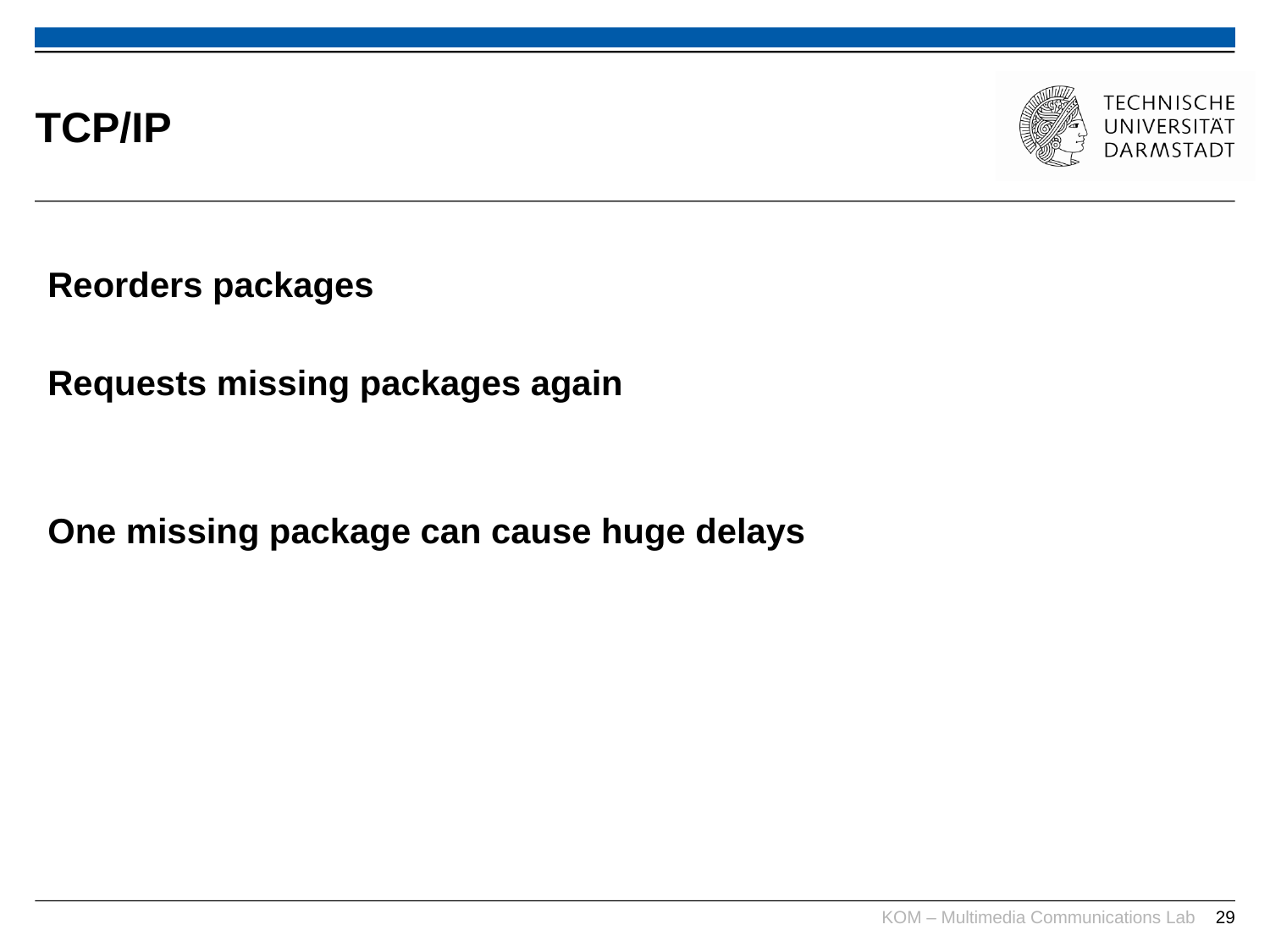

# TCP/IP

Reorders packages

Requests missing packages again

One missing package can cause huge delays